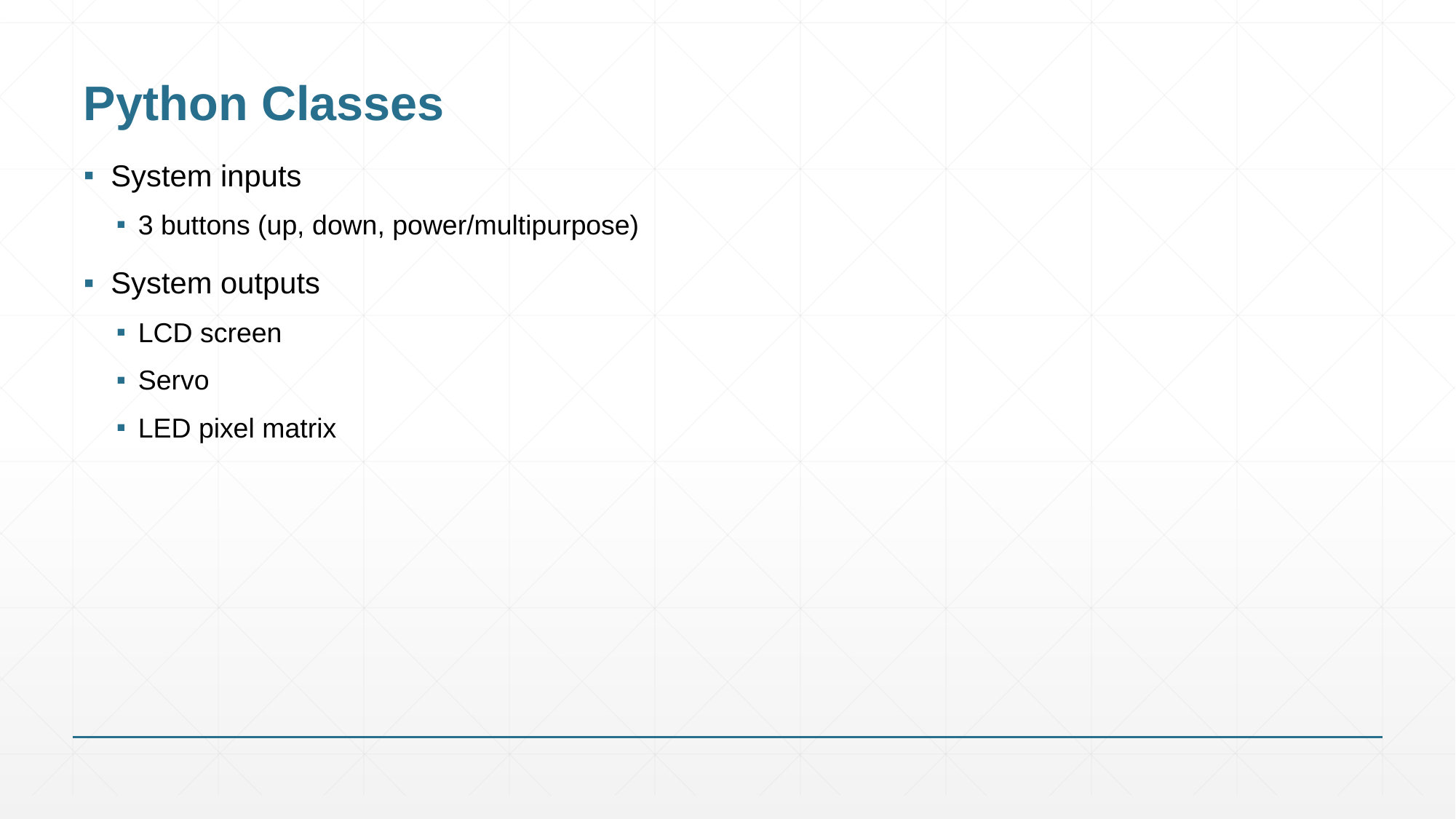

# Python Classes
System inputs
3 buttons (up, down, power/multipurpose)
System outputs
LCD screen
Servo
LED pixel matrix